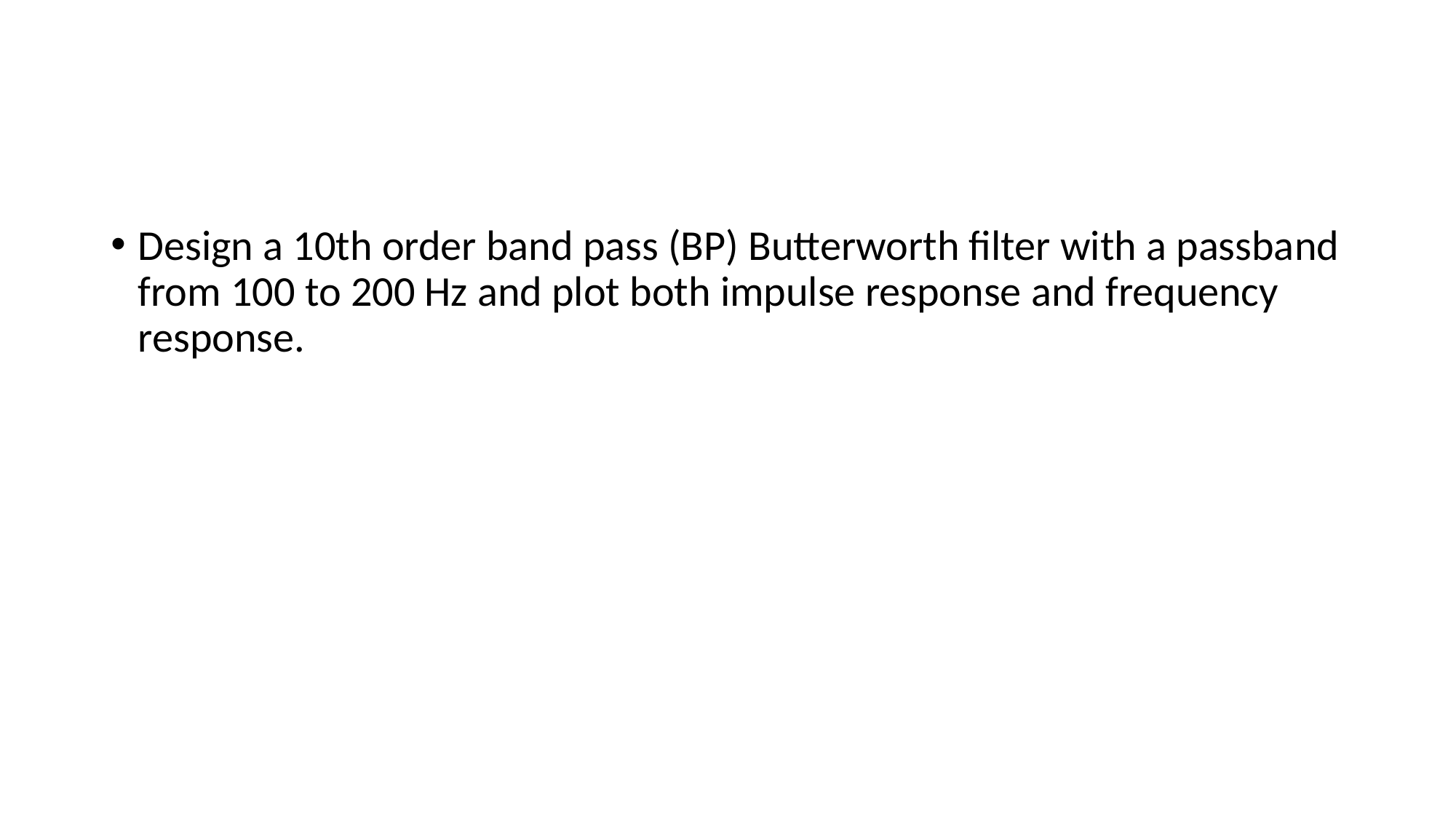

#
Design a 10th order band pass (BP) Butterworth filter with a passband from 100 to 200 Hz and plot both impulse response and frequency response.